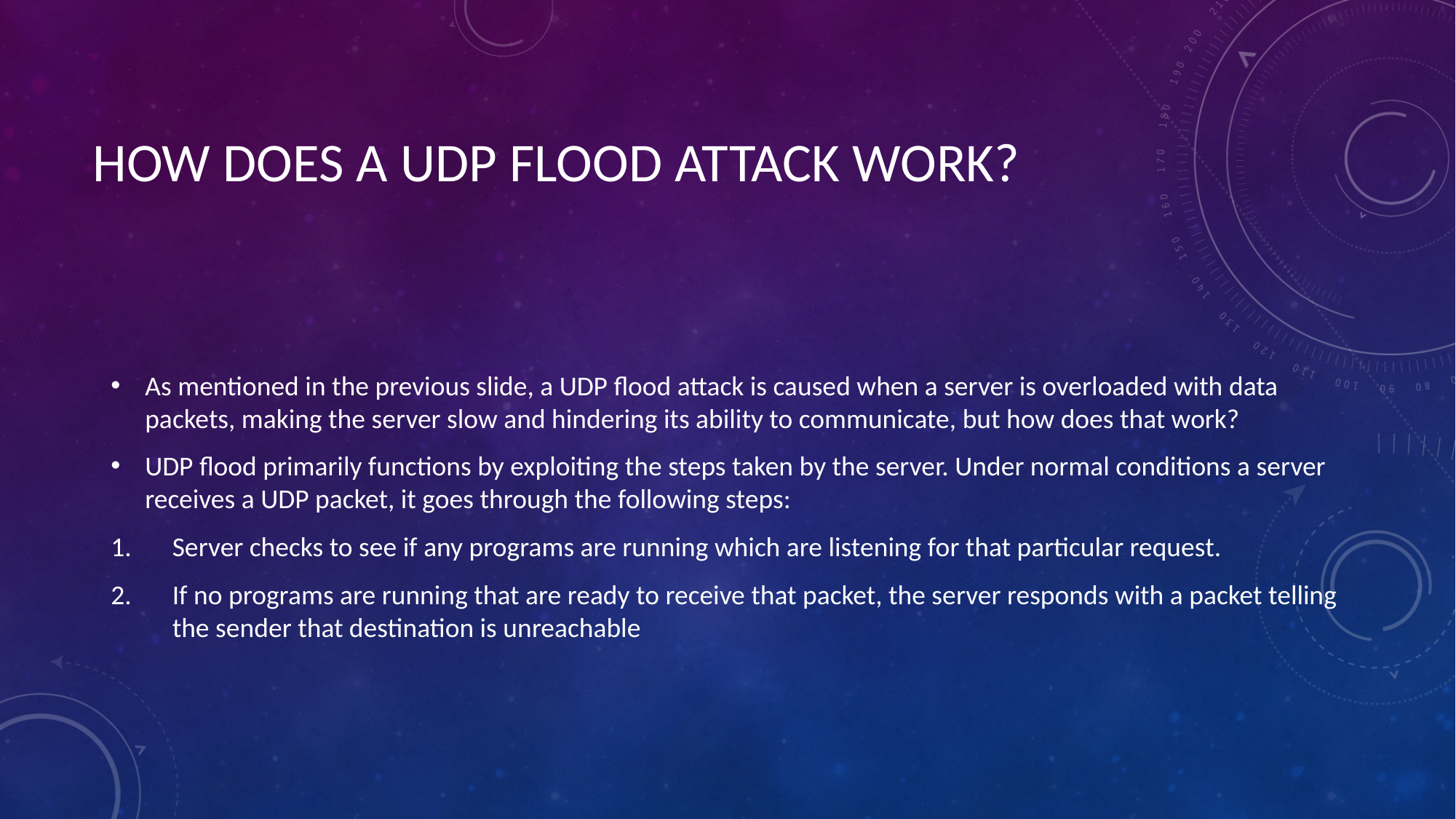

# How does a UDP flood attack work?
As mentioned in the previous slide, a UDP flood attack is caused when a server is overloaded with data packets, making the server slow and hindering its ability to communicate, but how does that work?
UDP flood primarily functions by exploiting the steps taken by the server. Under normal conditions a server receives a UDP packet, it goes through the following steps:
Server checks to see if any programs are running which are listening for that particular request.
If no programs are running that are ready to receive that packet, the server responds with a packet telling the sender that destination is unreachable